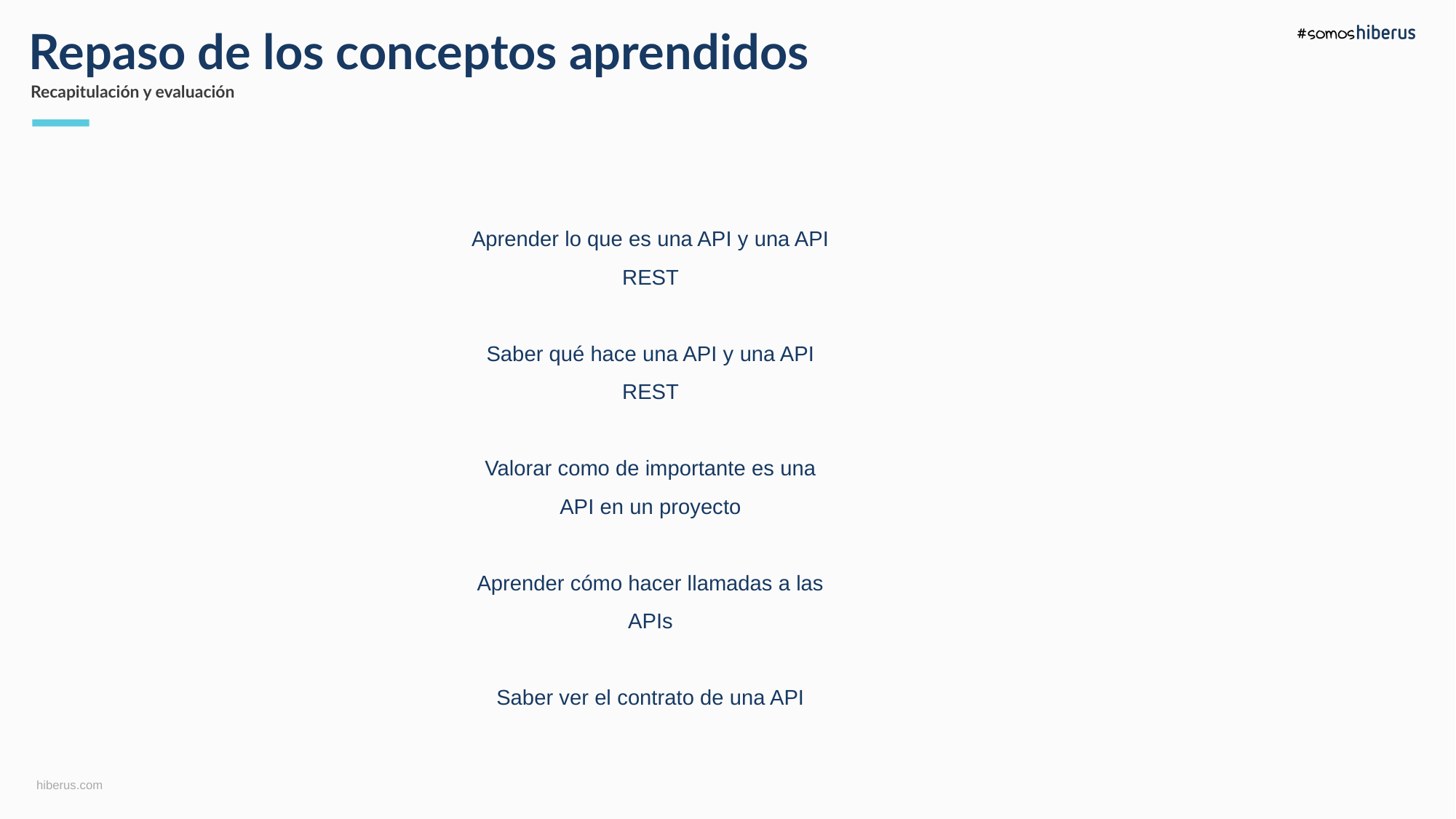

Repaso de los conceptos aprendidos
Recapitulación y evaluación

Aprender lo que es una API y una API REST

Saber qué hace una API y una API REST

Valorar como de importante es una API en un proyecto

Aprender cómo hacer llamadas a las APIs

Saber ver el contrato de una API